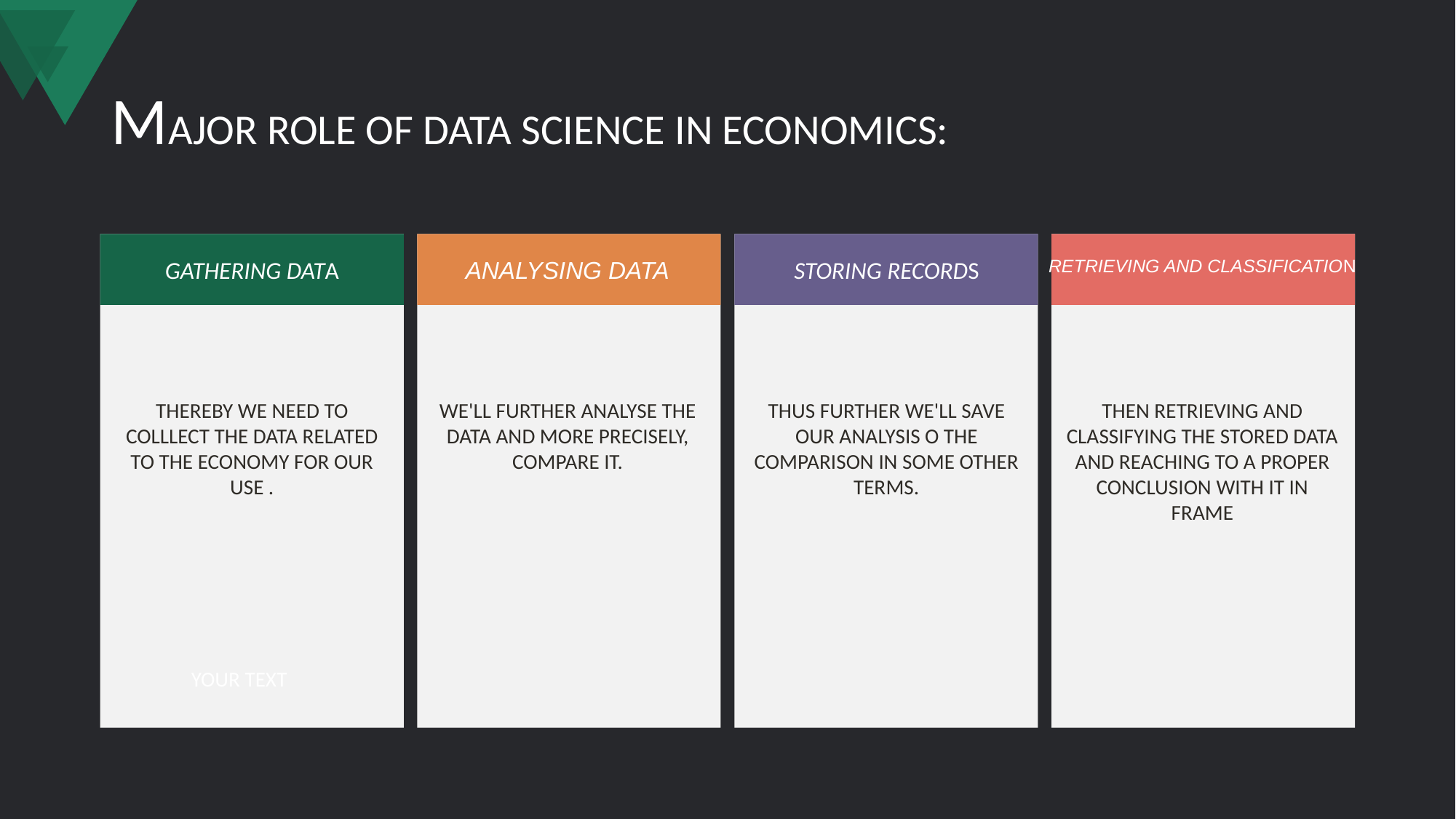

# MAJOR ROLE OF DATA SCIENCE IN ECONOMICS:

GATHERING DATA
ANALYSING DATA
STORING RECORDS
RETRIEVING AND CLASSIFICATION
THEREBY WE NEED TO COLLLECT THE DATA RELATED TO THE ECONOMY FOR OUR USE .
WE'LL FURTHER ANALYSE THE DATA AND MORE PRECISELY, COMPARE IT.
THUS FURTHER WE'LL SAVE OUR ANALYSIS O THE COMPARISON IN SOME OTHER TERMS.
THEN RETRIEVING AND CLASSIFYING THE STORED DATA AND REACHING TO A PROPER CONCLUSION WITH IT IN FRAME
YOUR TEXT